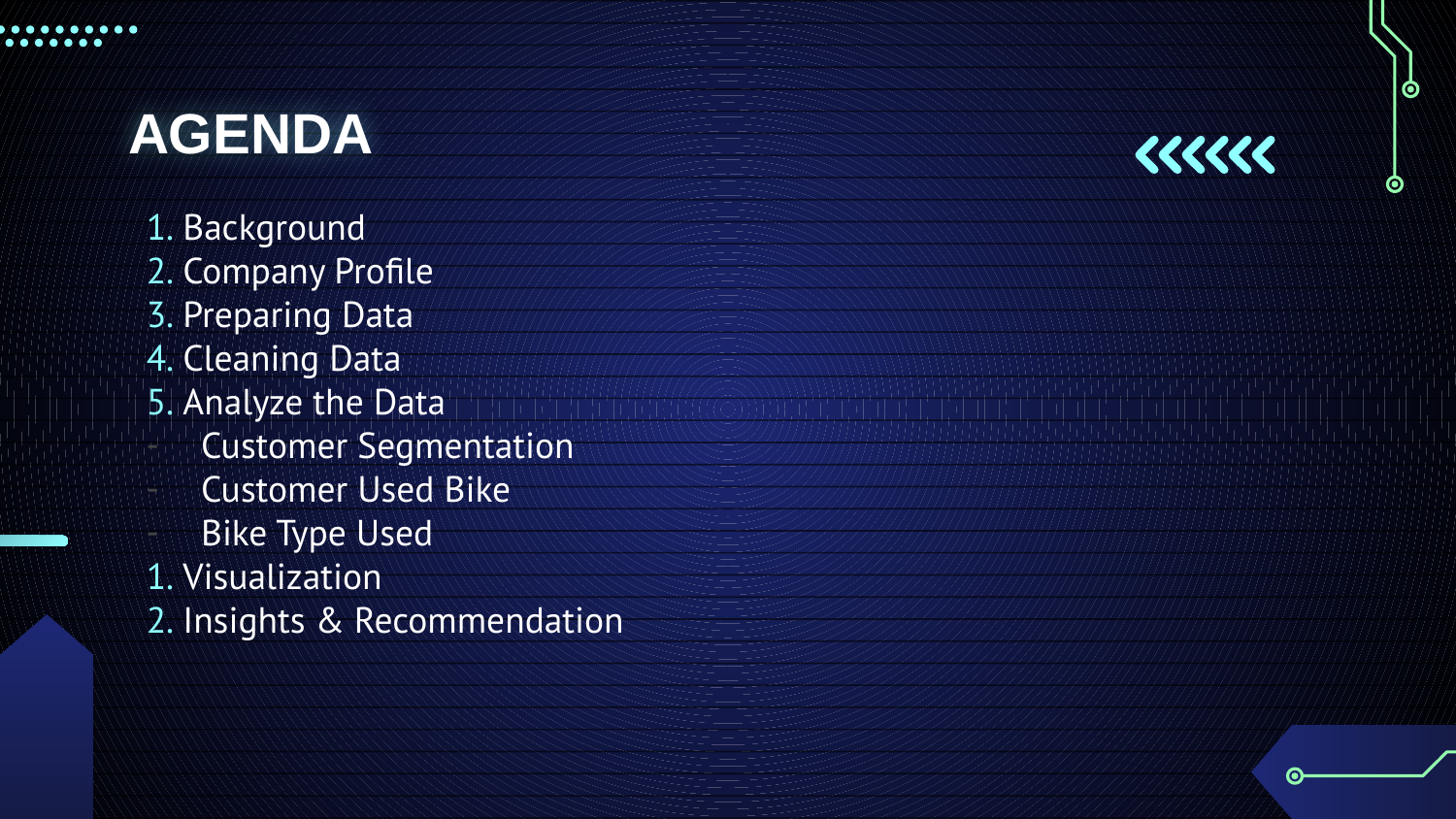

# AGENDA

Background
Company Profile
Preparing Data
Cleaning Data
Analyze the Data
Customer Segmentation
Customer Used Bike
Bike Type Used
Visualization
Insights & Recommendation